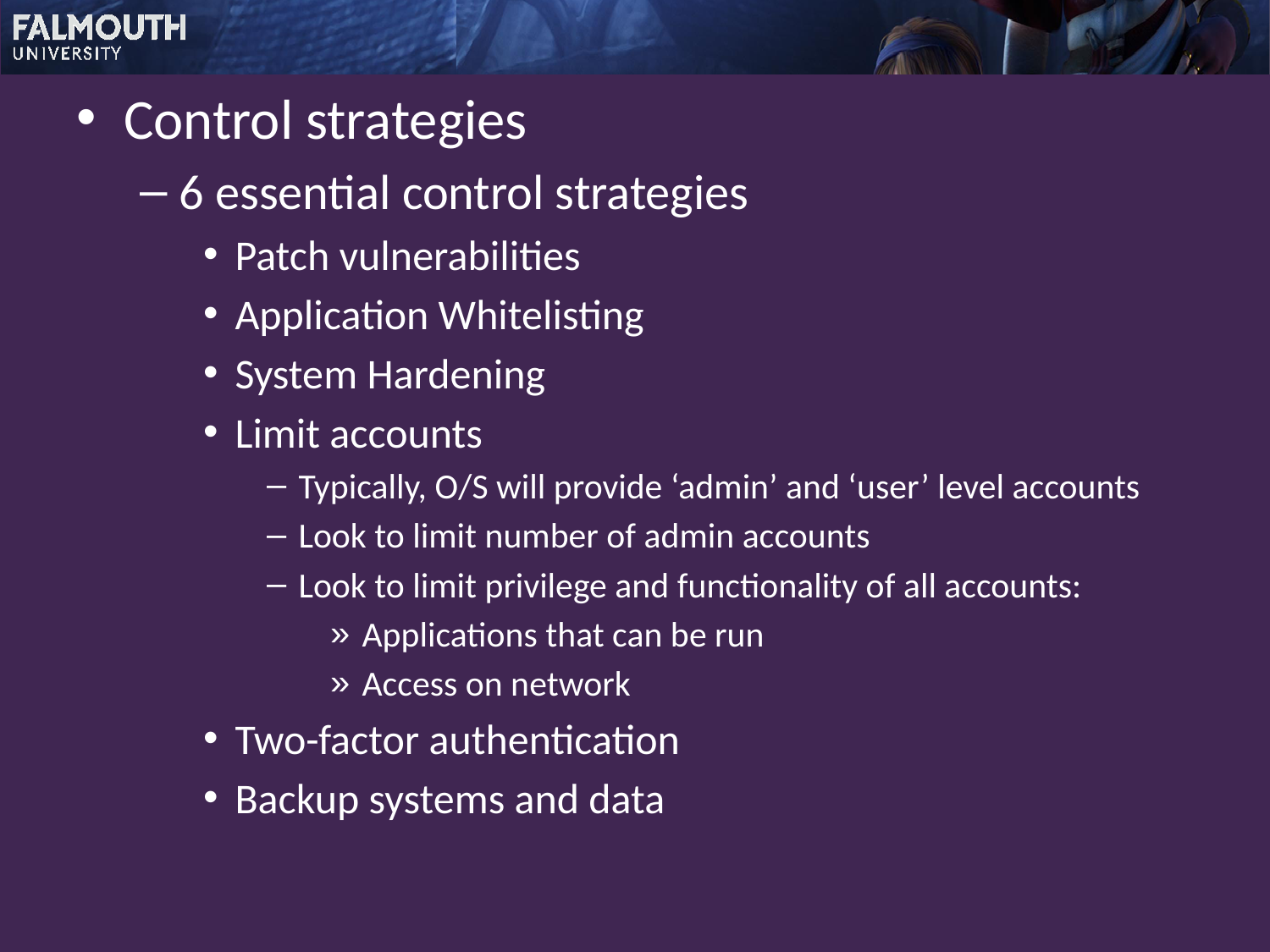

Control strategies
6 essential control strategies
Patch vulnerabilities
Application Whitelisting
System Hardening
Limit accounts
Typically, O/S will provide ‘admin’ and ‘user’ level accounts
Look to limit number of admin accounts
Look to limit privilege and functionality of all accounts:
Applications that can be run
Access on network
Two-factor authentication
Backup systems and data